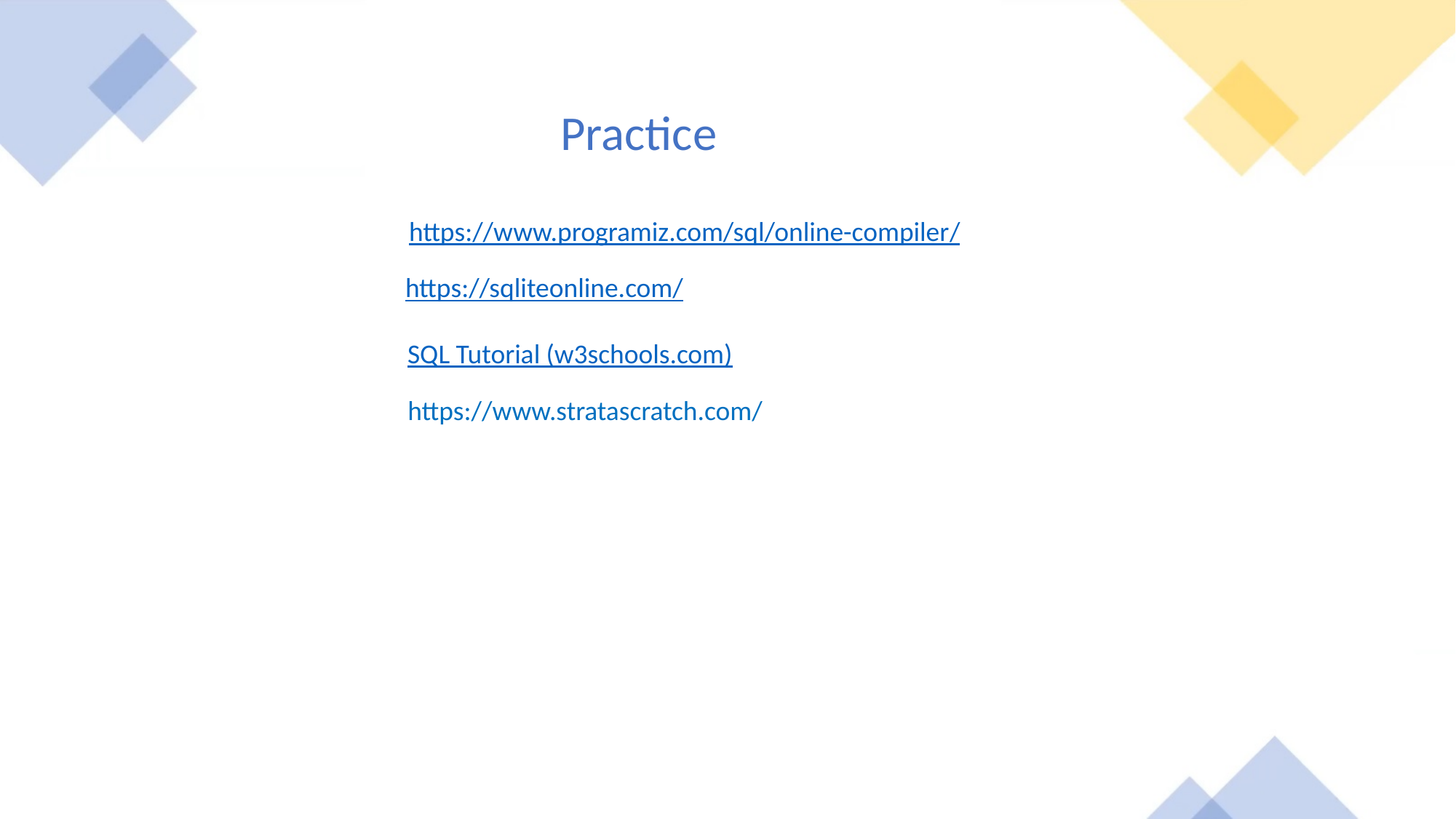

Practice
https://www.programiz.com/sql/online-compiler/
https://sqliteonline.com/

SQL Tutorial (w3schools.com)
https://www.stratascratch.com/